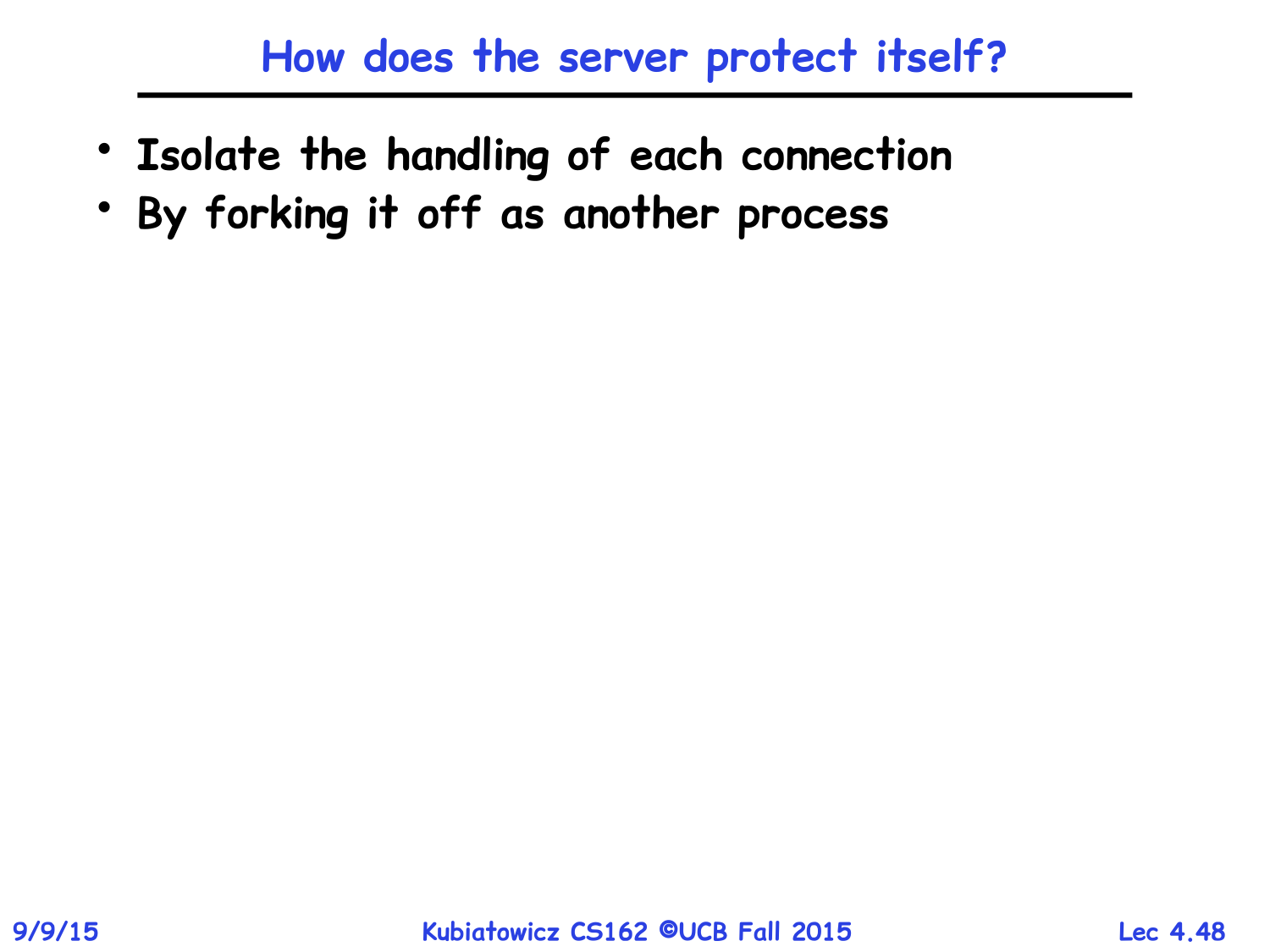

# How does the server protect itself?
Isolate the handling of each connection
By forking it off as another process